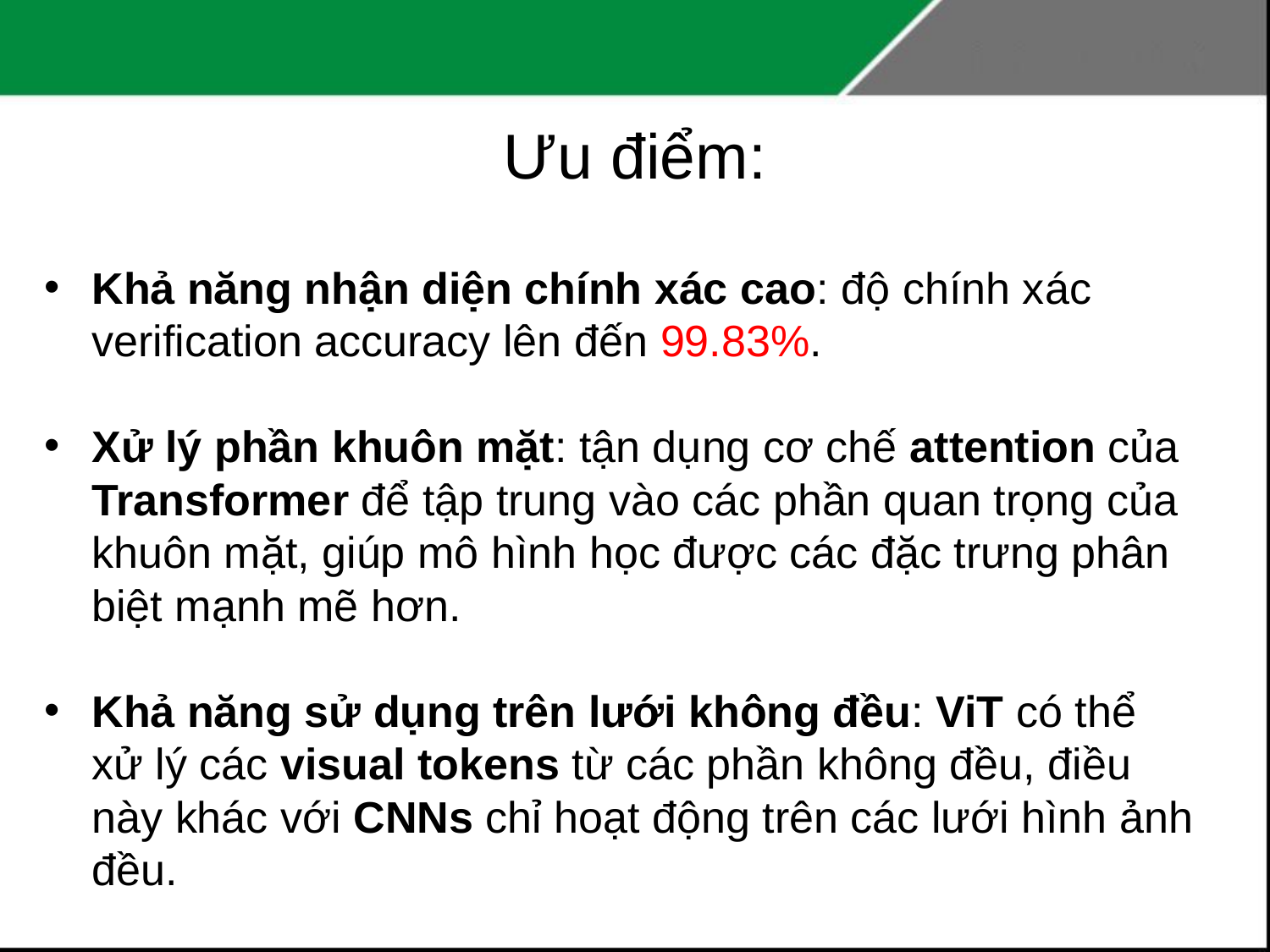

# Ưu điểm:
Khả năng nhận diện chính xác cao: độ chính xác verification accuracy lên đến 99.83%.

Xử lý phần khuôn mặt: tận dụng cơ chế attention của Transformer để tập trung vào các phần quan trọng của khuôn mặt, giúp mô hình học được các đặc trưng phân biệt mạnh mẽ hơn.

Khả năng sử dụng trên lưới không đều: ViT có thể xử lý các visual tokens từ các phần không đều, điều này khác với CNNs chỉ hoạt động trên các lưới hình ảnh đều.